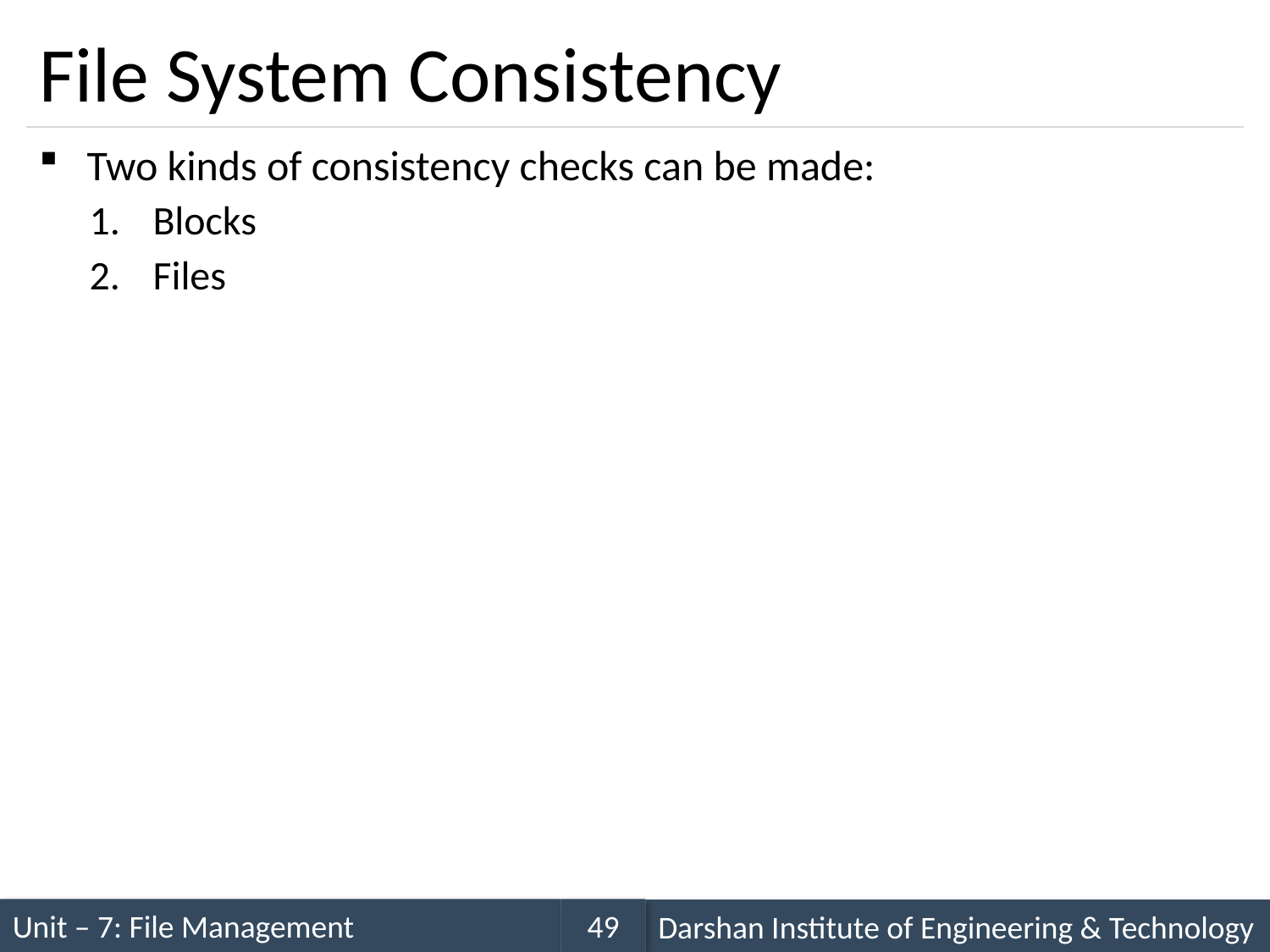

# File System Consistency
Two kinds of consistency checks can be made:
Blocks
Files